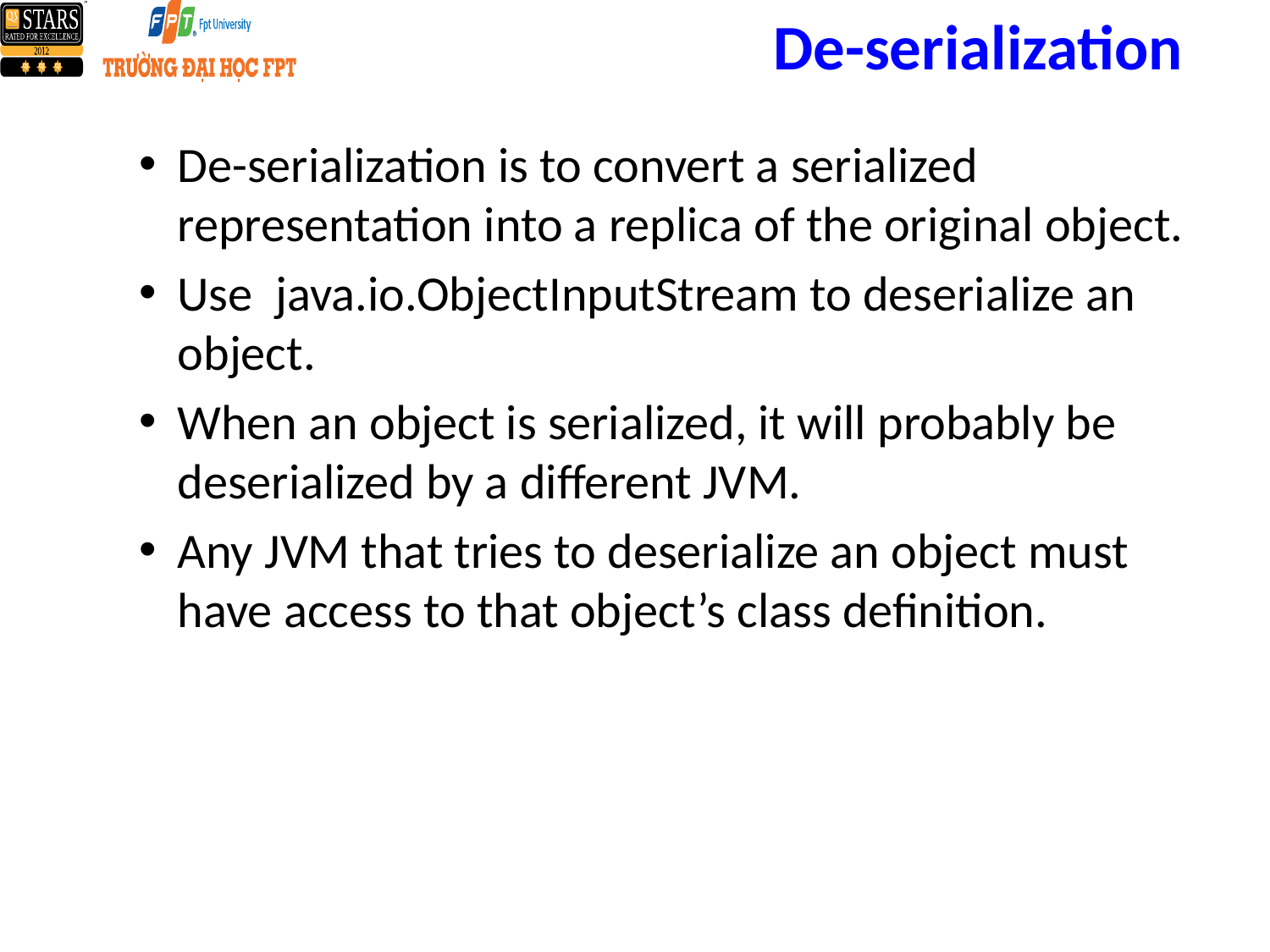

# De-serialization
De-serialization is to convert a serialized representation into a replica of the original object.
Use  java.io.ObjectInputStream to deserialize an object.
When an object is serialized, it will probably be deserialized by a different JVM.
Any JVM that tries to deserialize an object must have access to that object’s class definition.